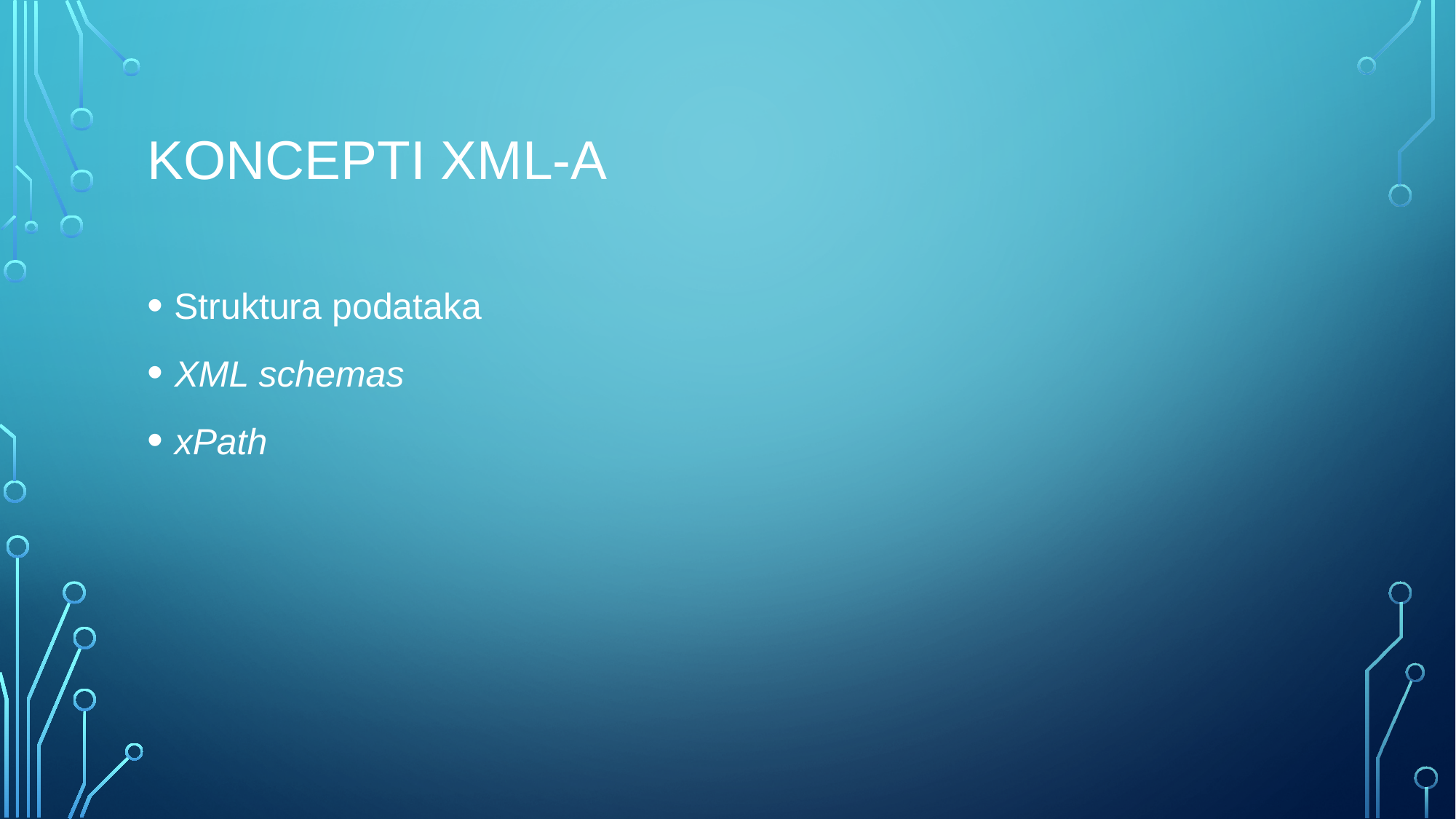

# koncepti XML-a
Struktura podataka
XML schemas
xPath